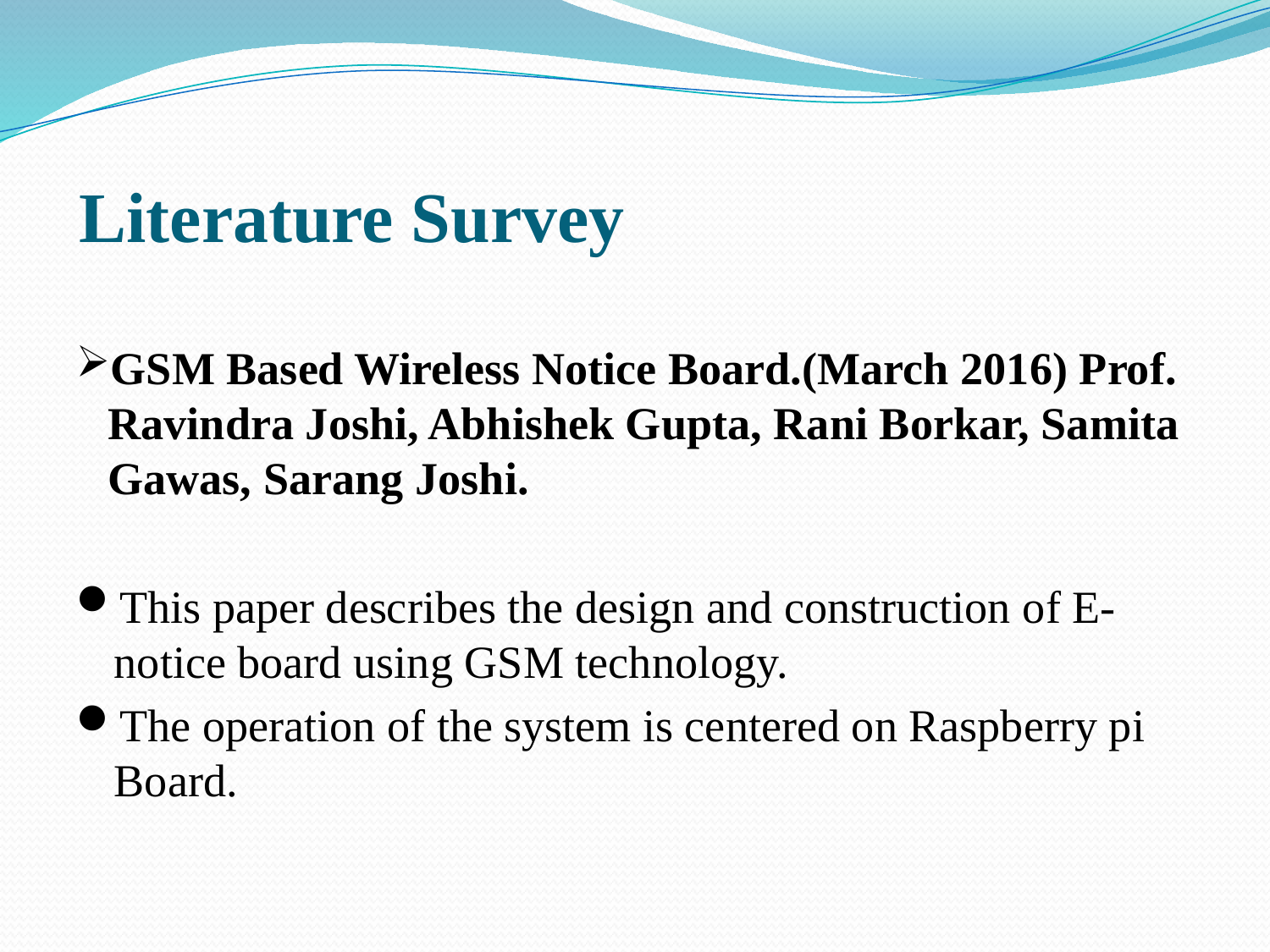

# Literature Survey

GSM Based Wireless Notice Board.(March 2016) Prof. Ravindra Joshi, Abhishek Gupta, Rani Borkar, Samita Gawas, Sarang Joshi.

This paper describes the design and construction of E-notice board using GSM technology.
The operation of the system is centered on Raspberry pi Board.